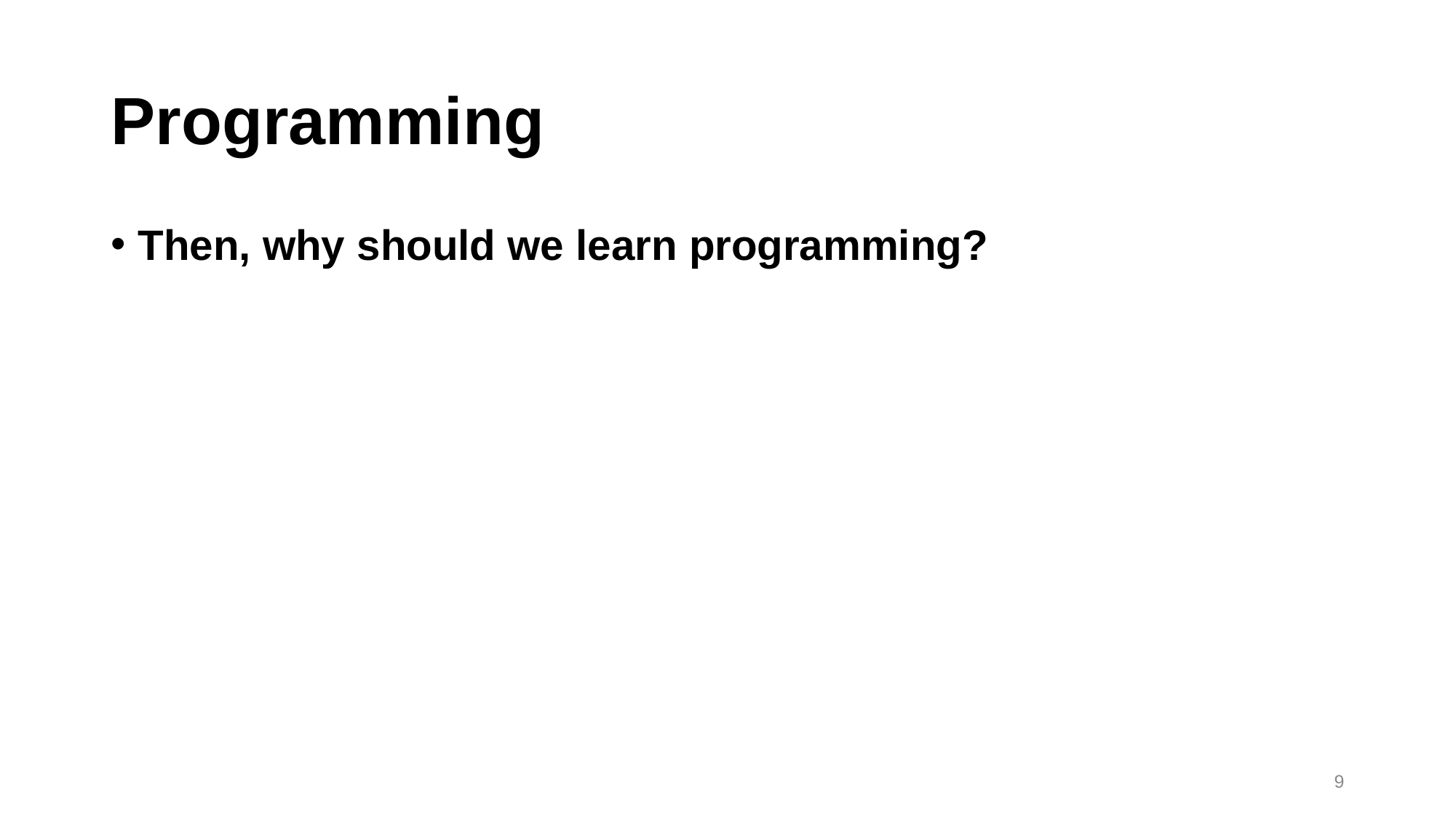

# Programming
Then, why should we learn programming?

9